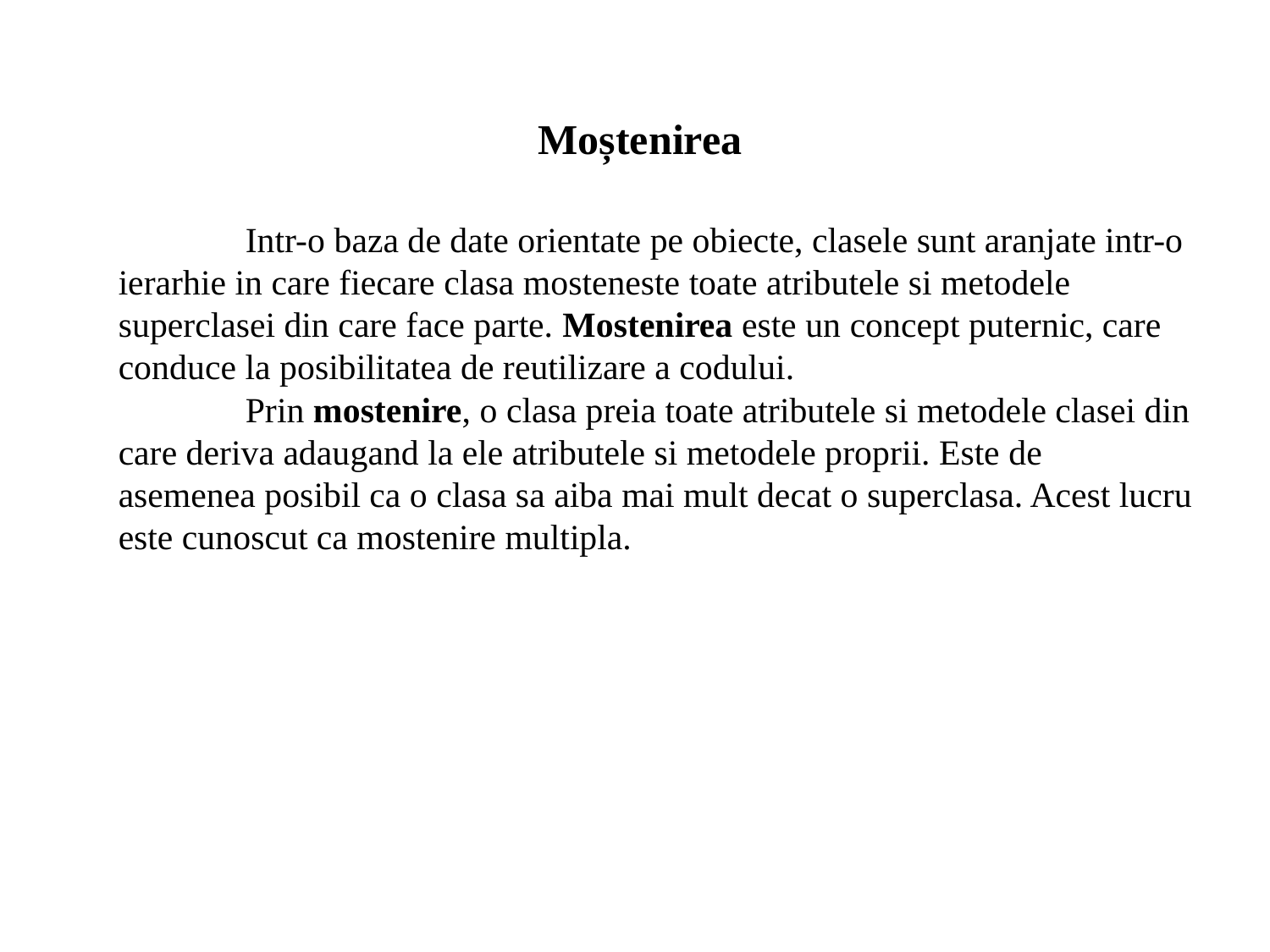

#
Moștenirea
	Intr-o baza de date orientate pe obiecte, clasele sunt aranjate intr-o ierarhie in care fiecare clasa mosteneste toate atributele si metodele superclasei din care face parte. Mostenirea este un concept puternic, care conduce la posibilitatea de reutilizare a codului.
	Prin mostenire, o clasa preia toate atributele si metodele clasei din care deriva adaugand la ele atributele si metodele proprii. Este de asemenea posibil ca o clasa sa aiba mai mult decat o superclasa. Acest lucru este cunoscut ca mostenire multipla.